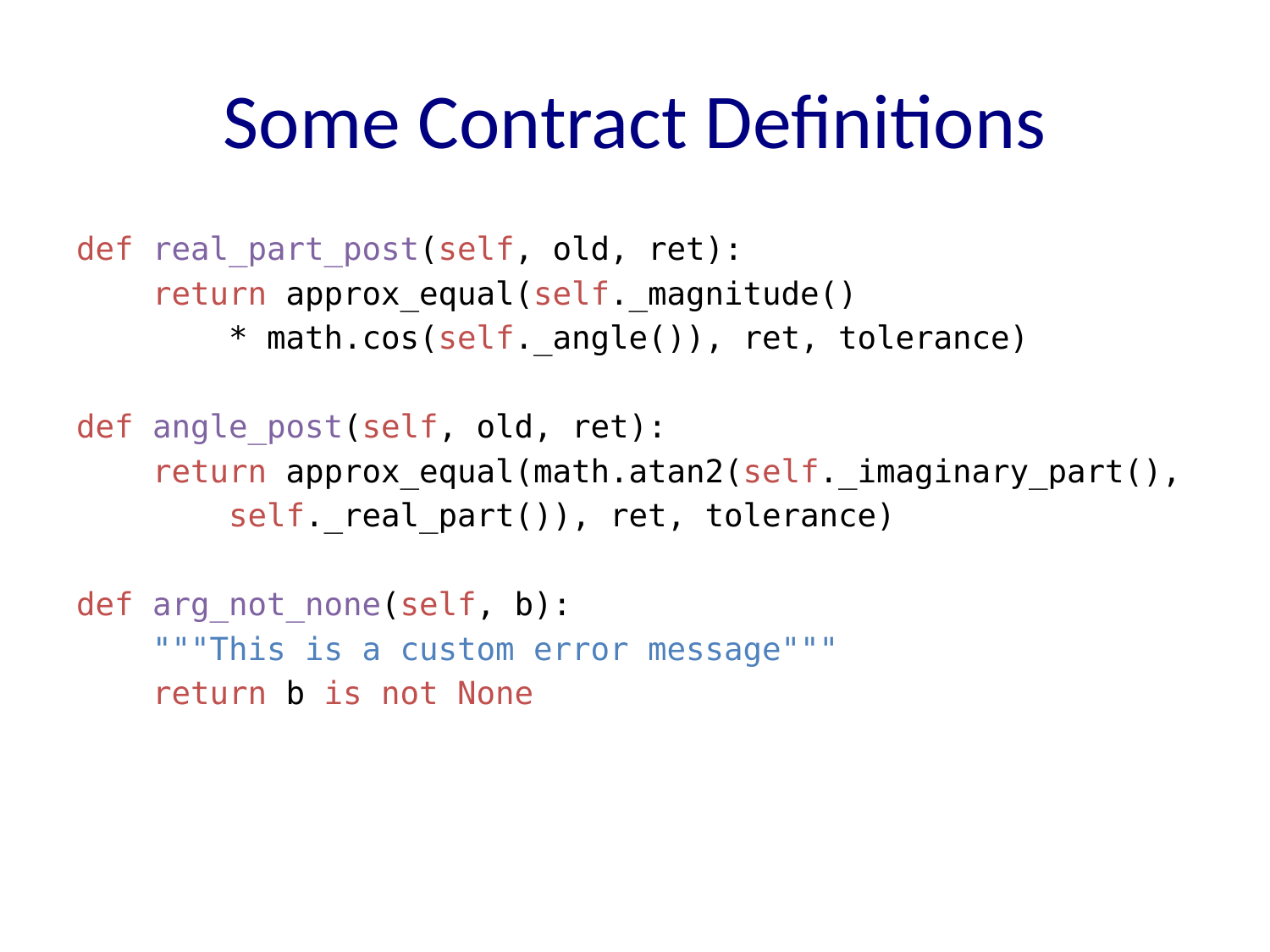

# Some Contract Definitions
def real_part_post(self, old, ret):
    return approx_equal(self._magnitude()
        * math.cos(self._angle()), ret, tolerance)

def angle_post(self, old, ret):
    return approx_equal(math.atan2(self._imaginary_part(),
        self._real_part()), ret, tolerance)

def arg_not_none(self, b):
    """This is a custom error message"""
    return b is not None